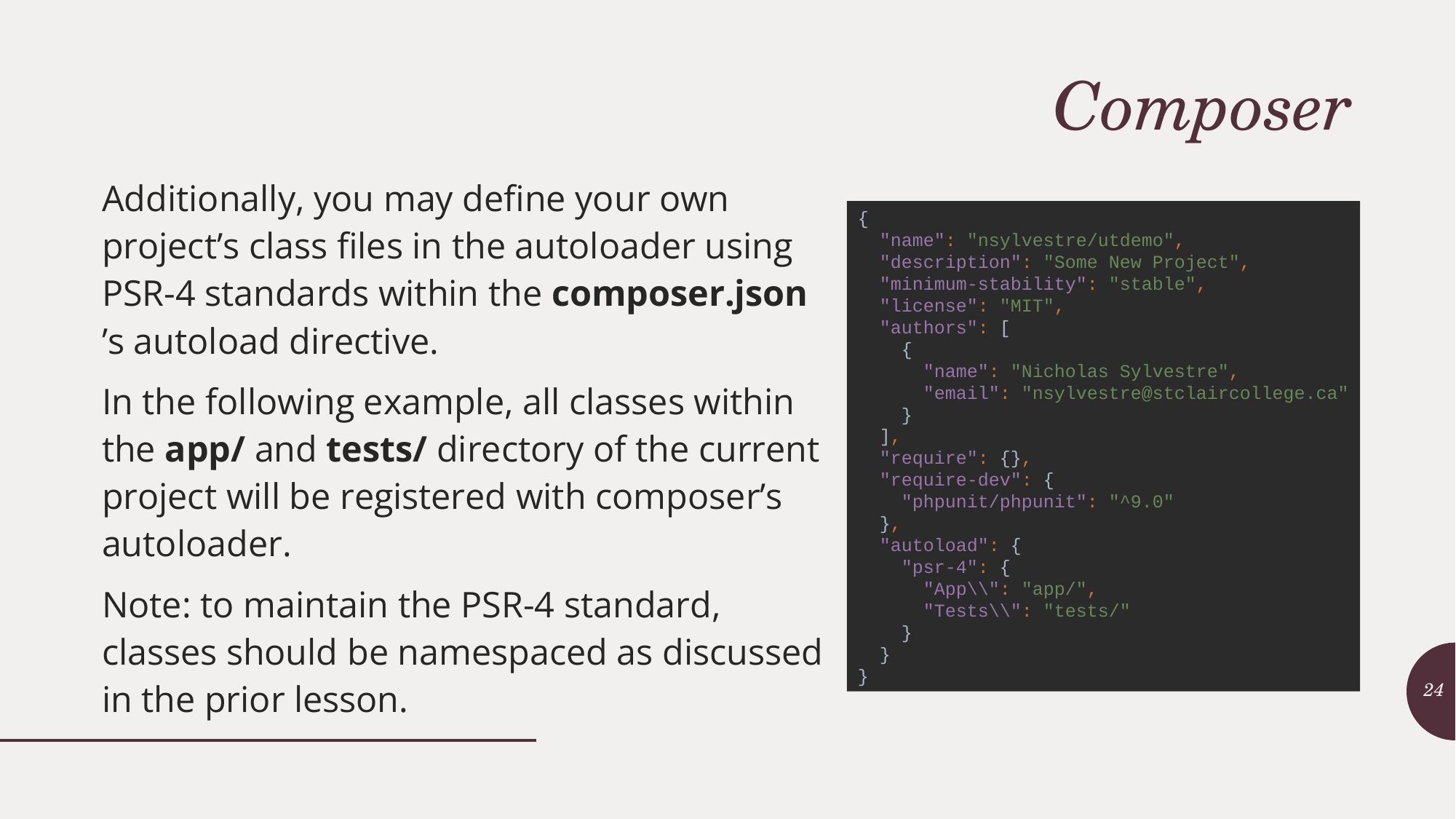

# Composer
Additionally, you may define your own project’s class files in the autoloader using PSR-4 standards within the composer.json ’s autoload directive.
In the following example, all classes within the app/ and tests/ directory of the current project will be registered with composer’s autoloader.
Note: to maintain the PSR-4 standard, classes should be namespaced as discussed in the prior lesson.
{
  "name": "nsylvestre/utdemo",
  "description": "Some New Project",
  "minimum-stability": "stable",
  "license": "MIT",
  "authors": [
    {
      "name": "Nicholas Sylvestre",
      "email": "nsylvestre@stclaircollege.ca"
    }
  ],
  "require": {},
  "require-dev": {
    "phpunit/phpunit": "^9.0"
  },
  "autoload": {
    "psr-4": {
      "App\\": "app/",
      "Tests\\": "tests/"
    }
  }
}
24